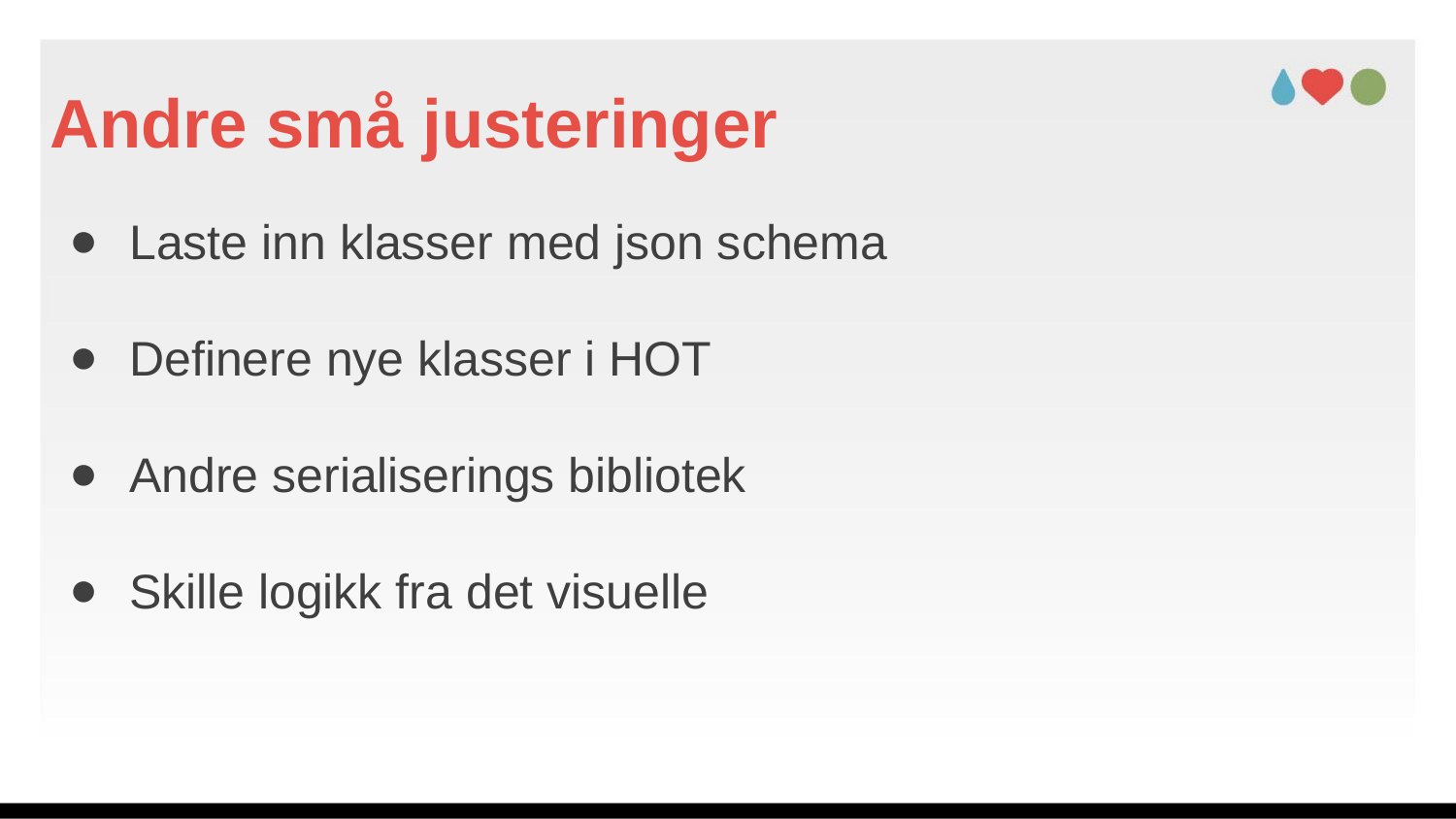

# Andre små justeringer
Laste inn klasser med json schema
Definere nye klasser i HOT
Andre serialiserings bibliotek
Skille logikk fra det visuelle